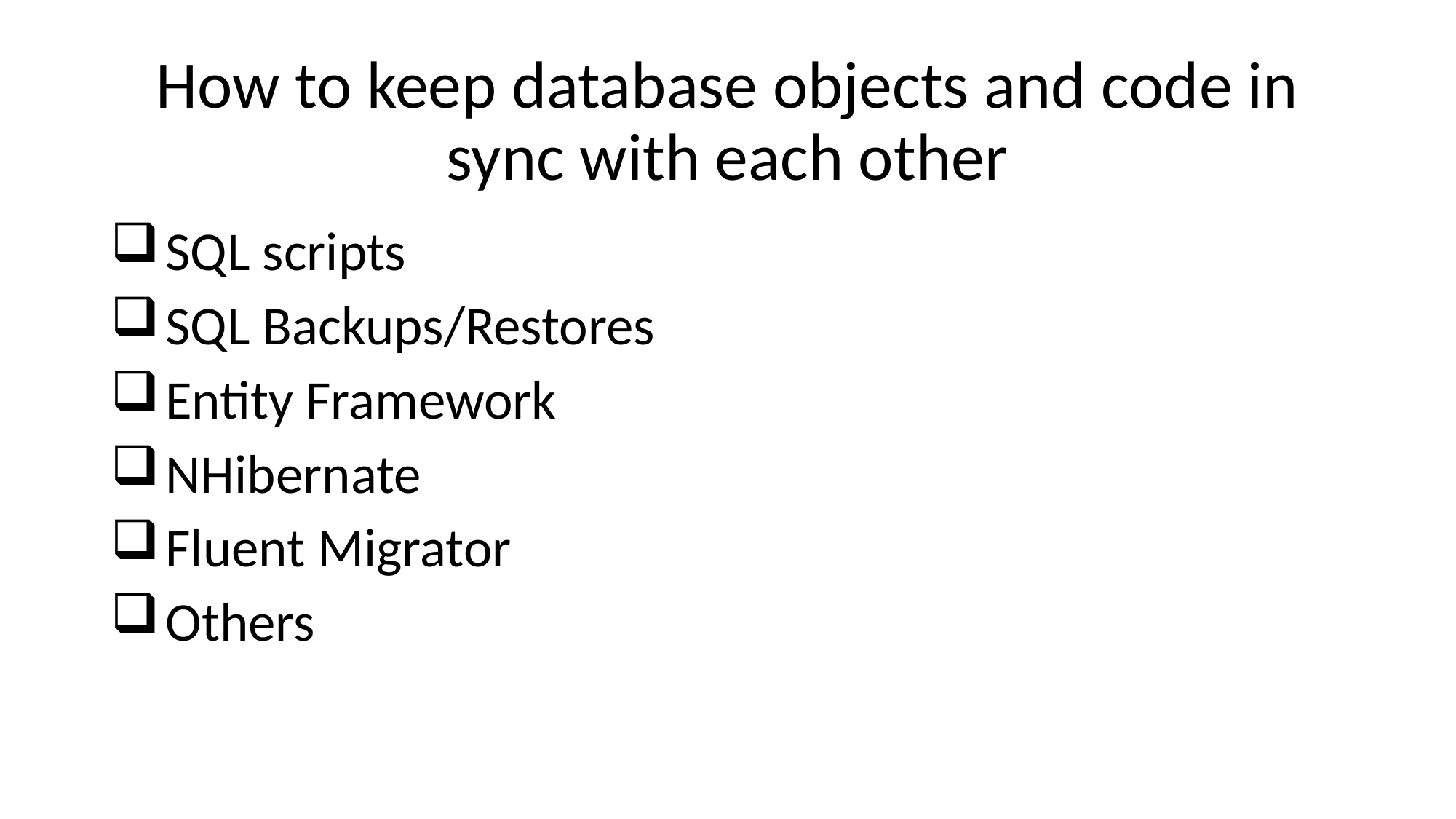

# How to keep database objects and code in sync with each other
SQL scripts
SQL Backups/Restores
Entity Framework
NHibernate
Fluent Migrator
Others